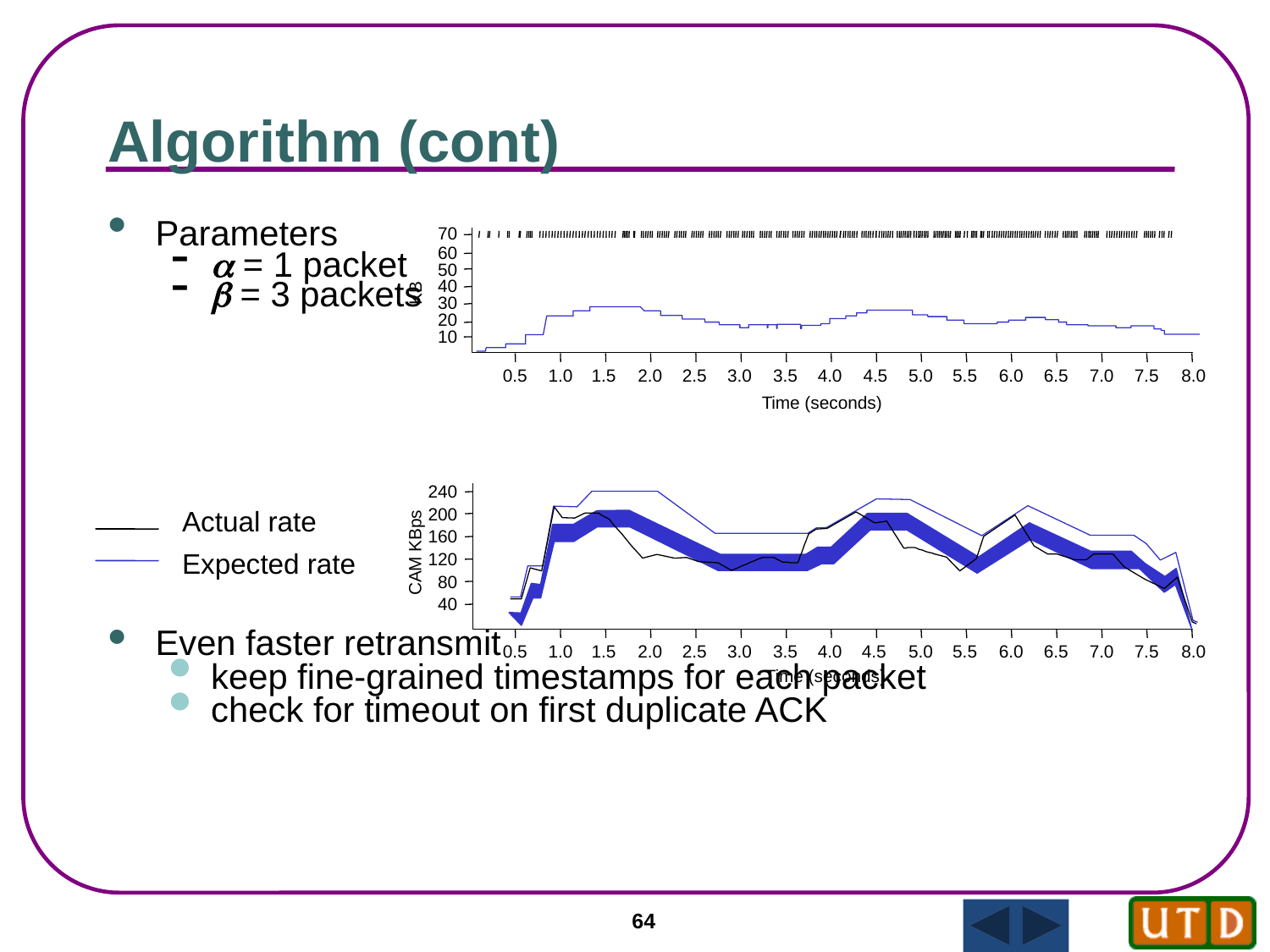

Algorithm (cont)
Parameters
α = 1 packet
β = 3 packets

Even faster retransmit
keep fine-grained timestamps for each packet
check for timeout on first duplicate ACK
70

60

50

40
KB

30

20

10

0.5
1.0
1.5
2.0
2.5
3.0
3.5
4.0
4.5
5.0
5.5
6.0
6.5
7.0
7.5
8.0
T
ime (seconds)
240

Actual rate
200

160

Expected rate
CAM KBps
120

80

40

0.5
1.0
1.5
2.0
2.5
3.0
3.5
4.0
4.5
5.0
5.5
6.0
6.5
7.0
7.5
8.0
T
ime (seconds)
64